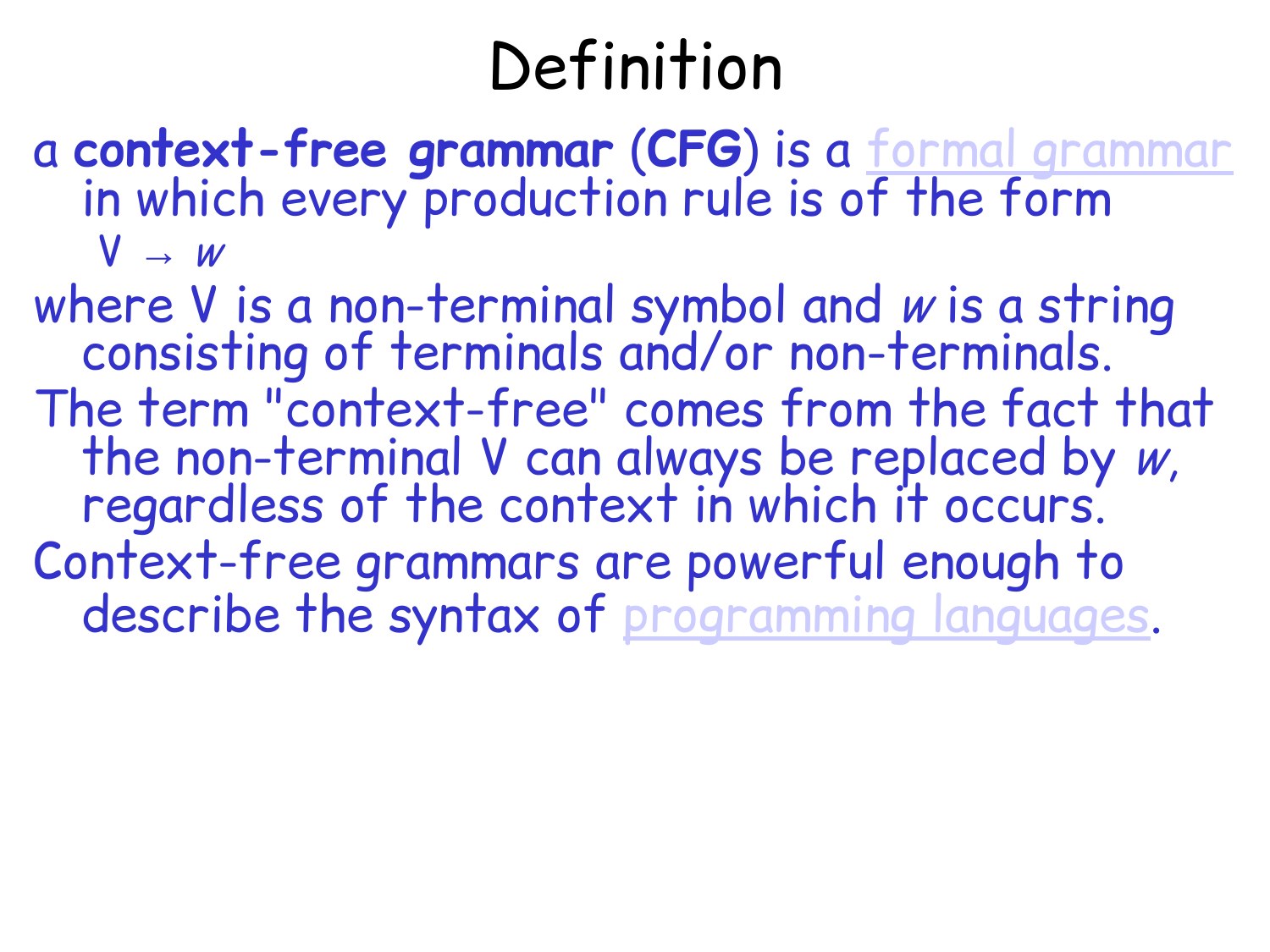

# Definition
a context-free grammar (CFG) is a formal grammar in which every production rule is of the form
V → w
where V is a non-terminal symbol and w is a string consisting of terminals and/or non-terminals.
The term "context-free" comes from the fact that the non-terminal V can always be replaced by w, regardless of the context in which it occurs.
Context-free grammars are powerful enough to describe the syntax of programming languages.